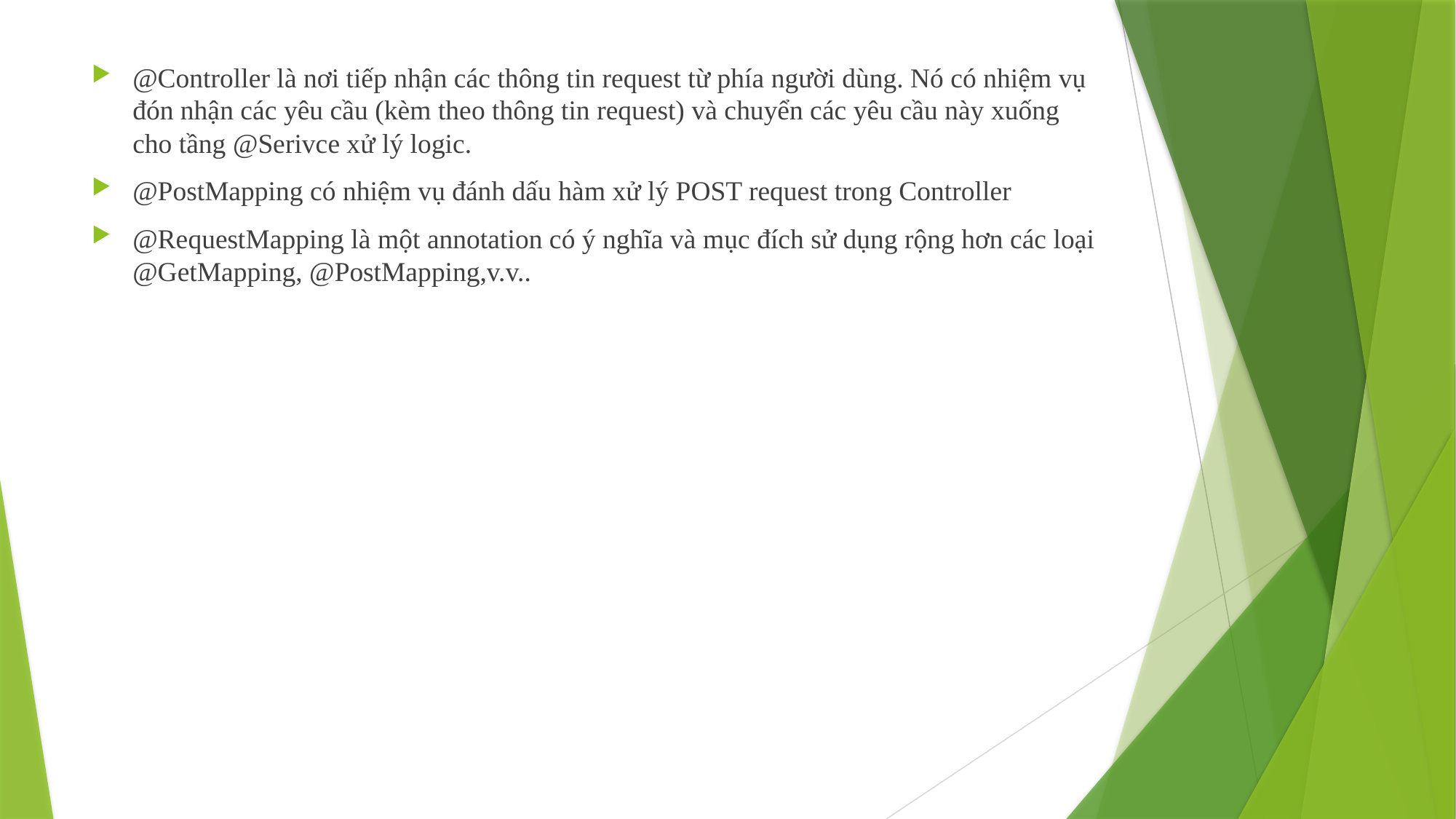

@Controller là nơi tiếp nhận các thông tin request từ phía người dùng. Nó có nhiệm vụ đón nhận các yêu cầu (kèm theo thông tin request) và chuyển các yêu cầu này xuống cho tầng @Serivce xử lý logic.
@PostMapping có nhiệm vụ đánh dấu hàm xử lý POST request trong Controller
@RequestMapping là một annotation có ý nghĩa và mục đích sử dụng rộng hơn các loại @GetMapping, @PostMapping,v.v..